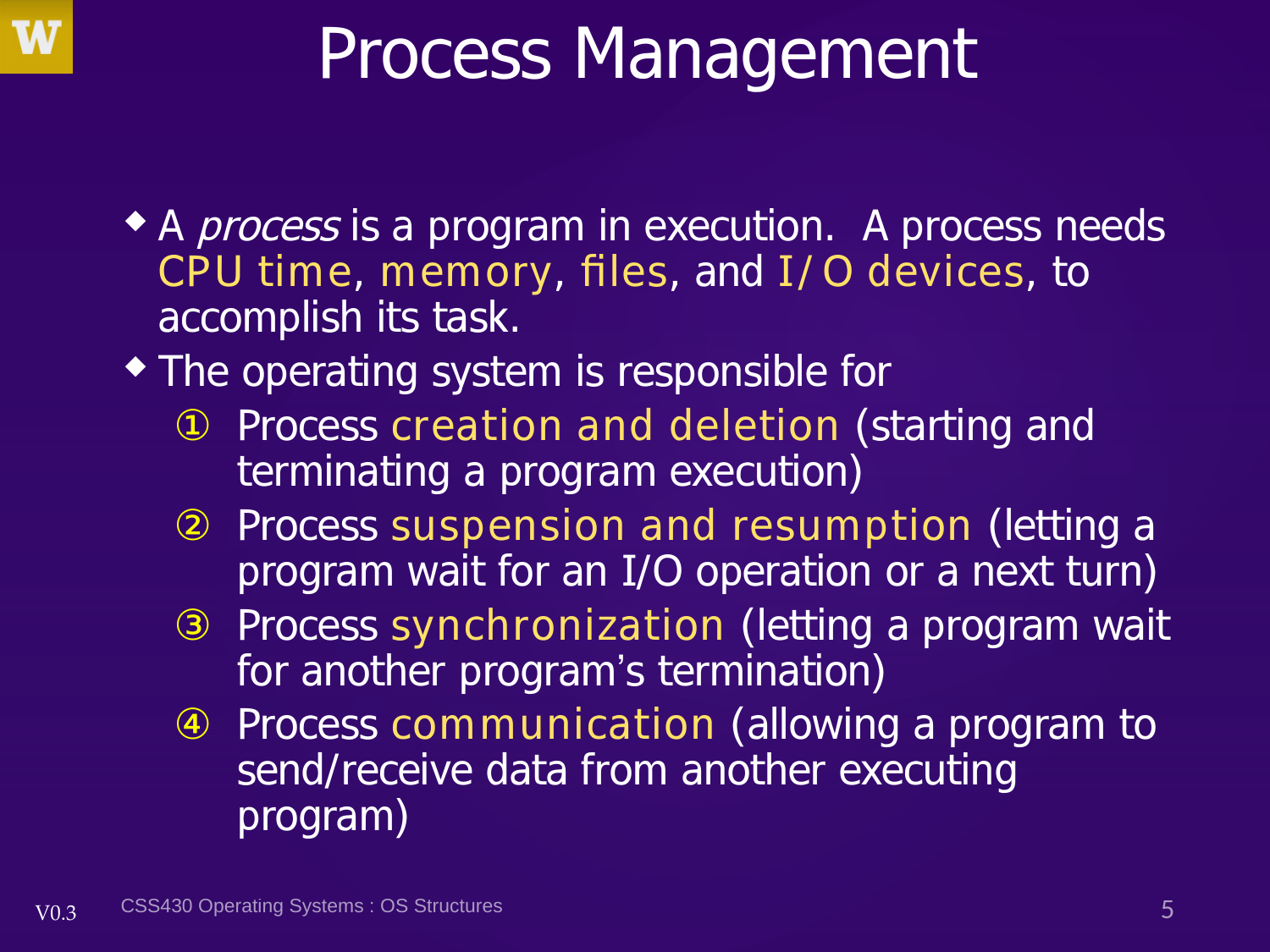

# Process Management
A process is a program in execution.  A process needs CPU time, memory, files, and I/O devices, to accomplish its task.
The operating system is responsible for
Process creation and deletion (starting and terminating a program execution)
Process suspension and resumption (letting a program wait for an I/O operation or a next turn)
Process synchronization (letting a program wait for another program’s termination)
Process communication (allowing a program to send/receive data from another executing program)
CSS430 Operating Systems : OS Structures
5